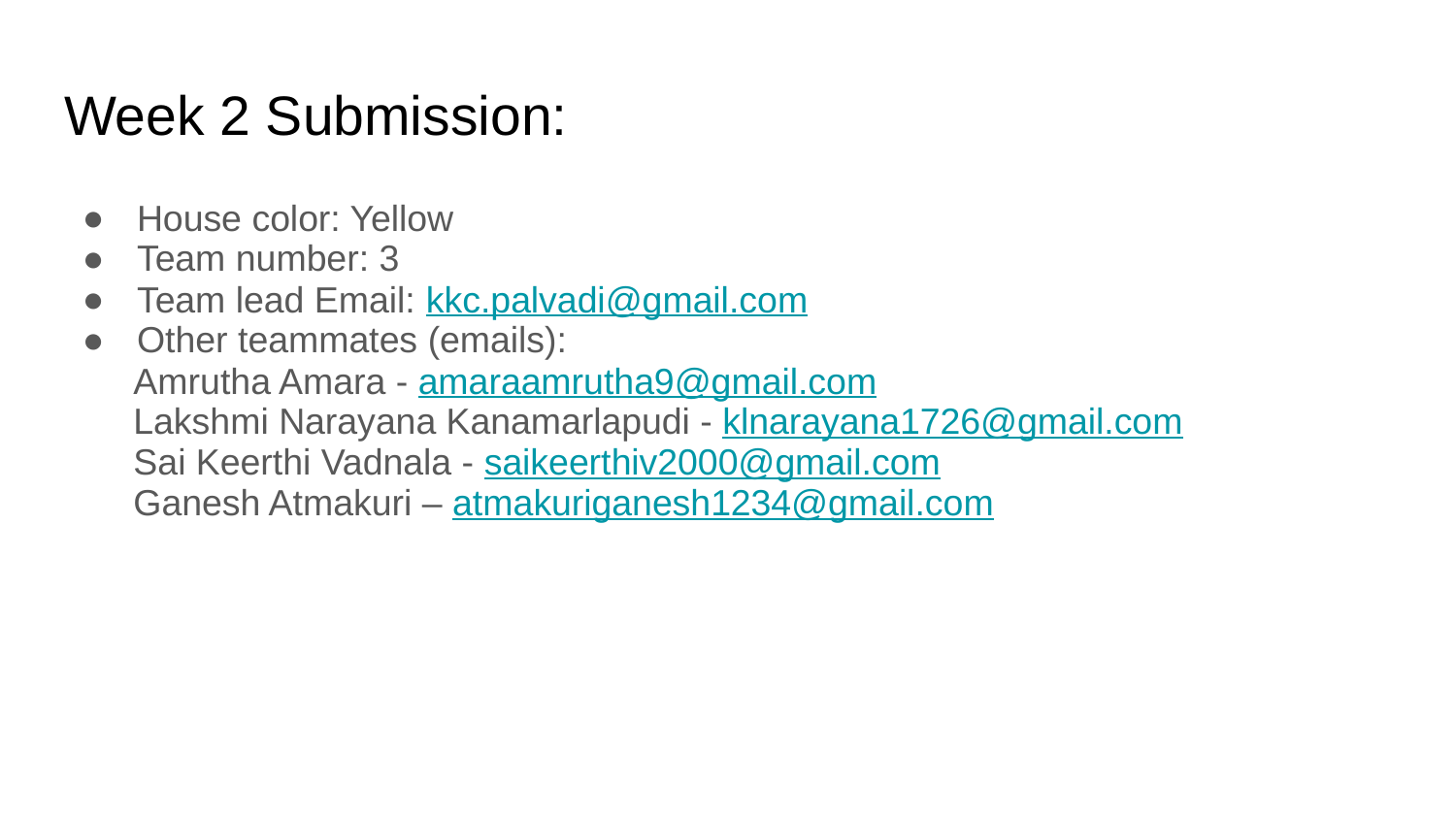

# Week 2 Submission:
House color: Yellow
Team number: 3
Team lead Email: kkc.palvadi@gmail.com
Other teammates (emails):
     Amrutha Amara - amaraamrutha9@gmail.com
     Lakshmi Narayana Kanamarlapudi - klnarayana1726@gmail.com
     Sai Keerthi Vadnala - saikeerthiv2000@gmail.com
     Ganesh Atmakuri – atmakuriganesh1234@gmail.com